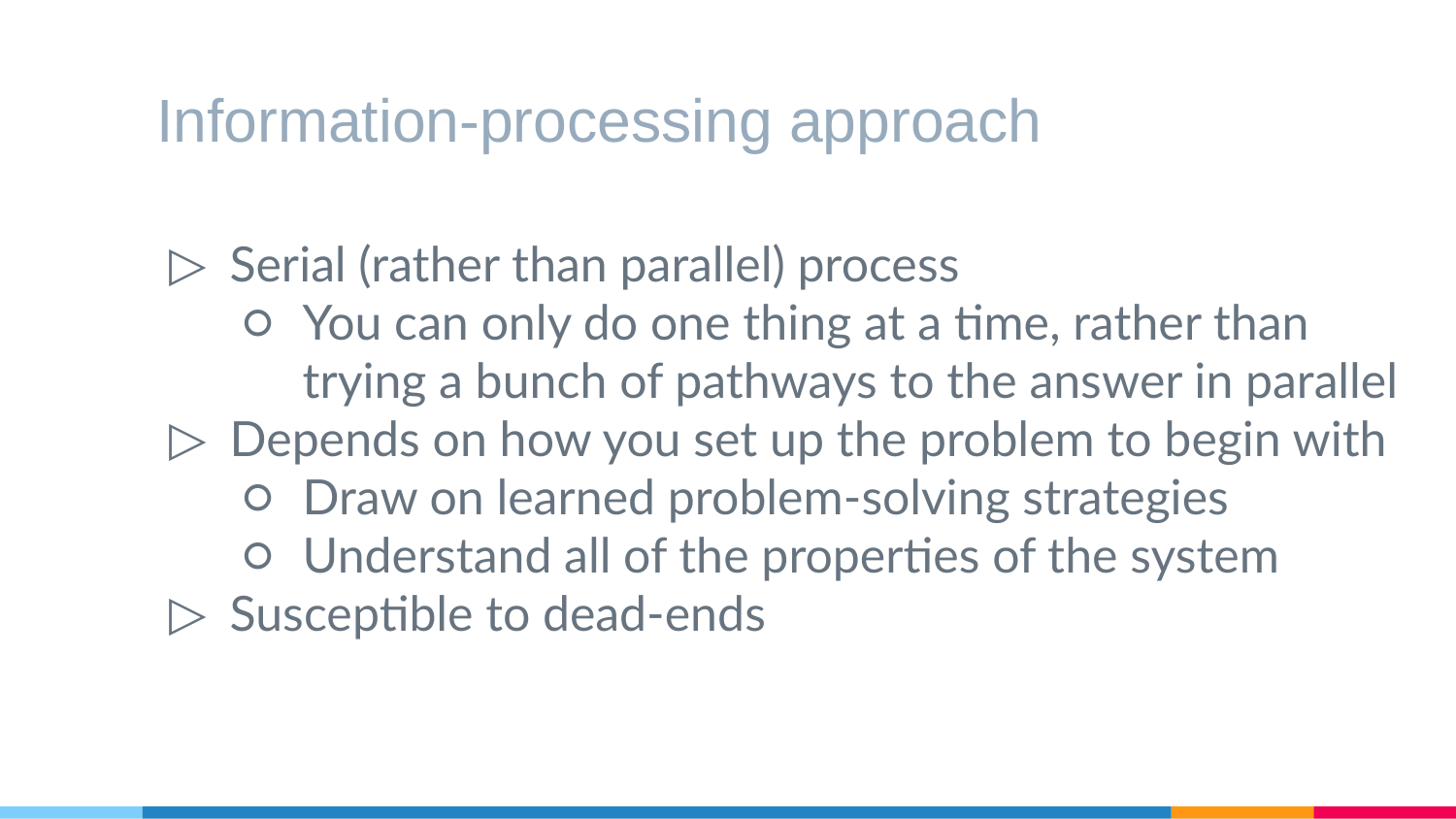

# Information-processing approach
Serial (rather than parallel) process
You can only do one thing at a time, rather than trying a bunch of pathways to the answer in parallel
Depends on how you set up the problem to begin with
Draw on learned problem-solving strategies
Understand all of the properties of the system
Susceptible to dead-ends